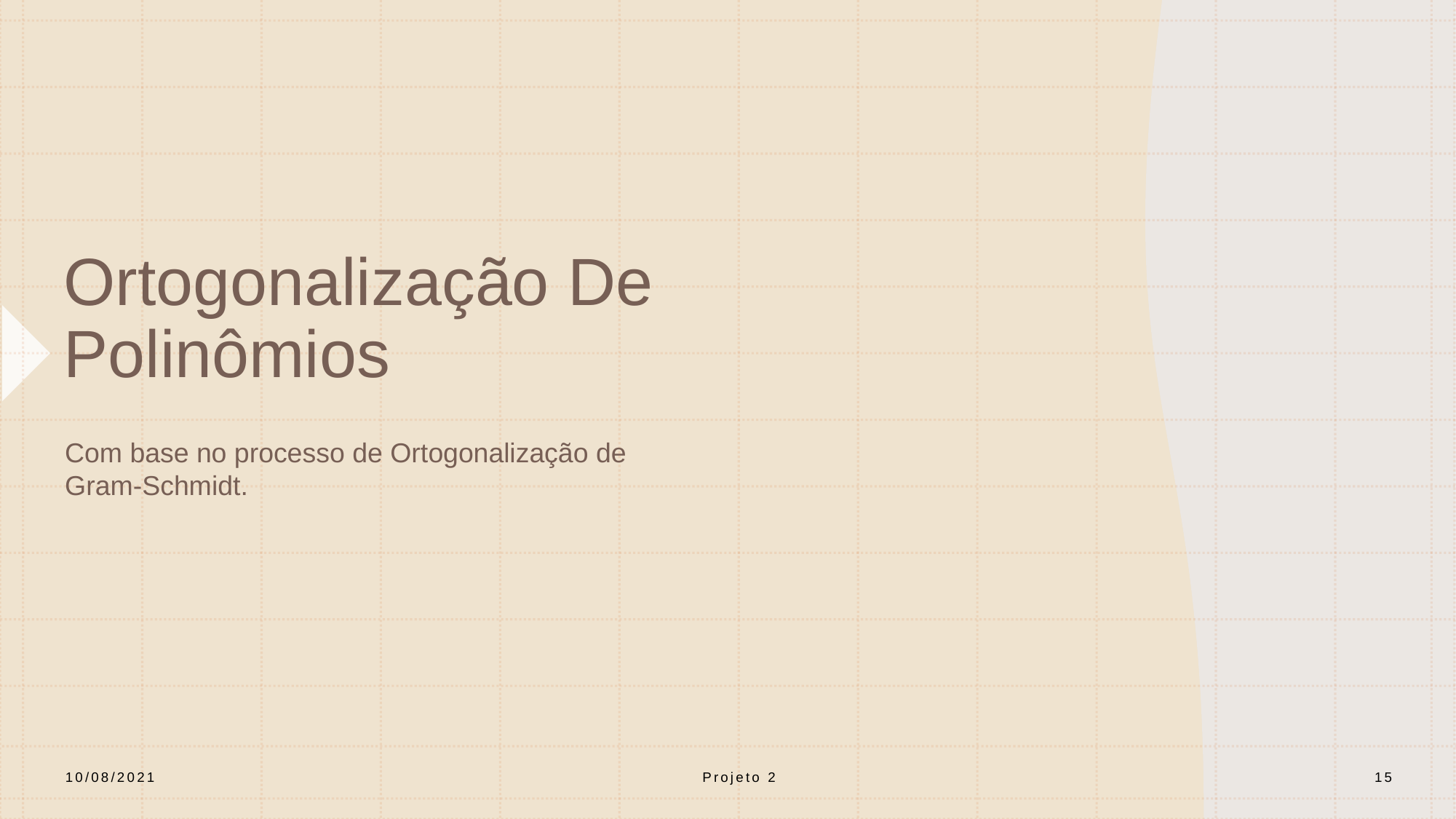

# Ortogonalização De Polinômios
Com base no processo de Ortogonalização de
Gram-Schmidt.
Projeto 2
10/08/2021
15